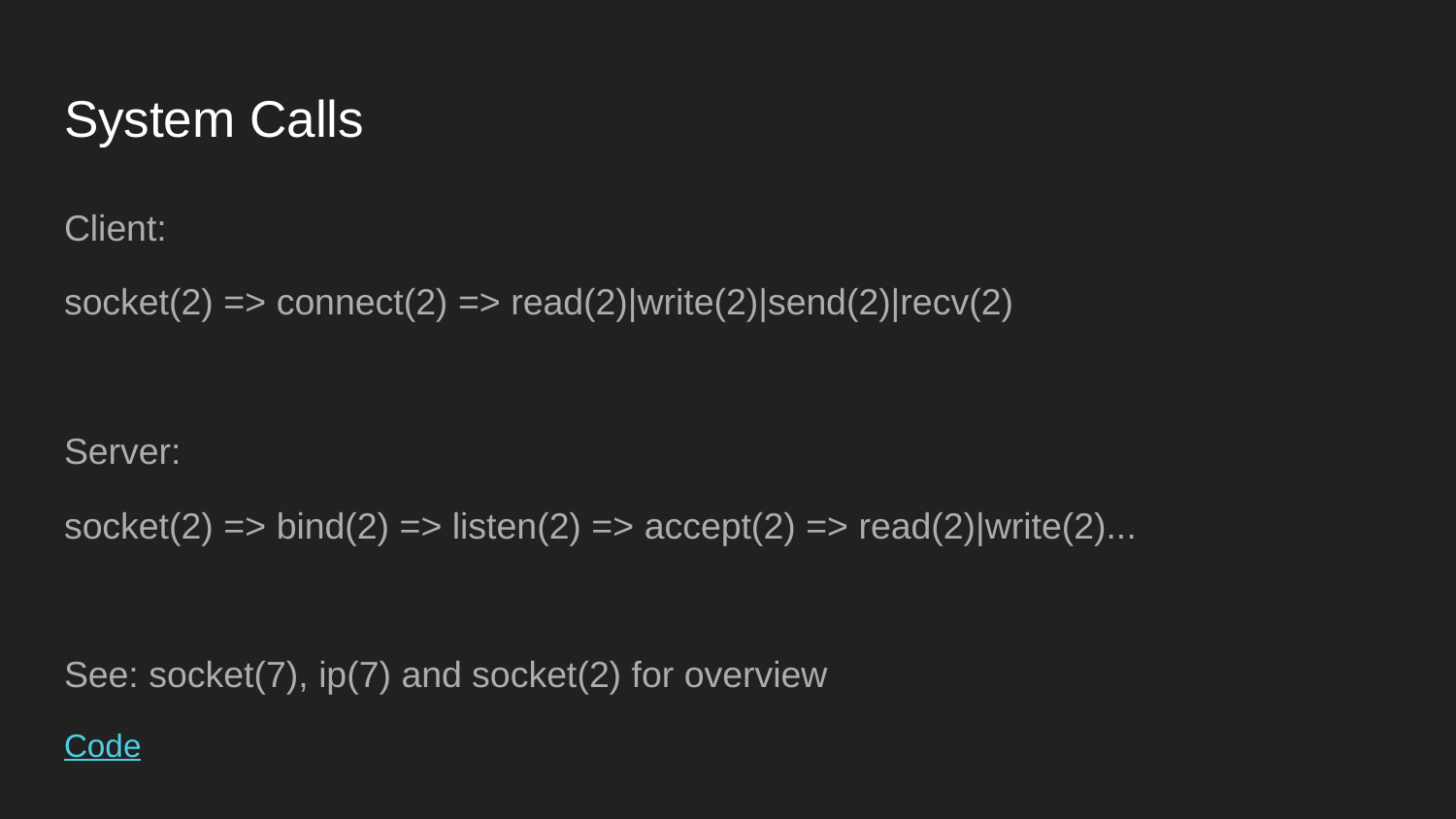

# System Calls
Client:
socket(2) => connect(2) => read(2)|write(2)|send(2)|recv(2)

Server:
socket(2) => bind(2) => listen(2) => accept(2) => read(2)|write(2)...

See: socket(7), ip(7) and socket(2) for overview
Code